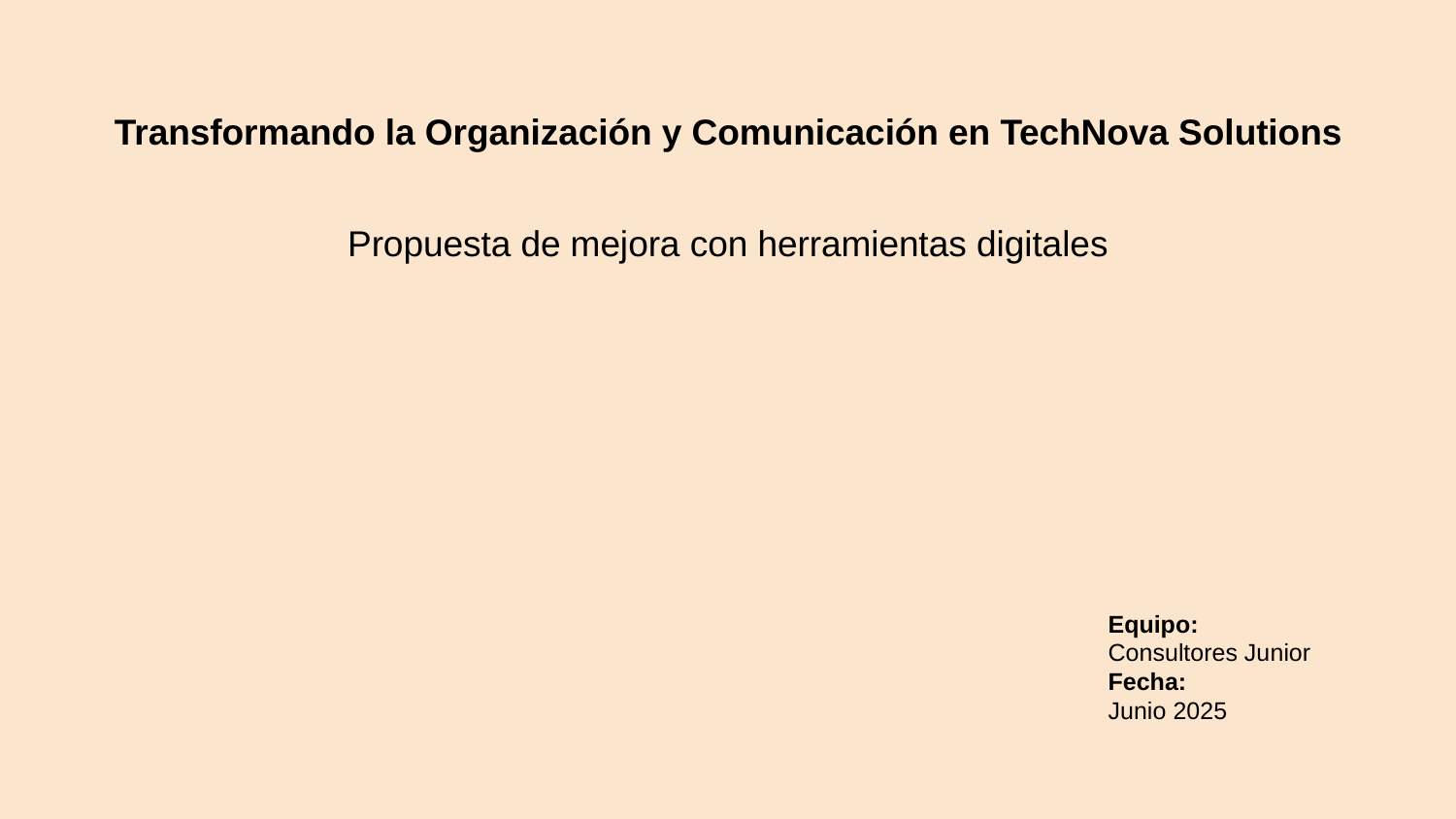

# Transformando la Organización y Comunicación en TechNova Solutions
Propuesta de mejora con herramientas digitales
Equipo:
Consultores Junior
Fecha:
Junio 2025